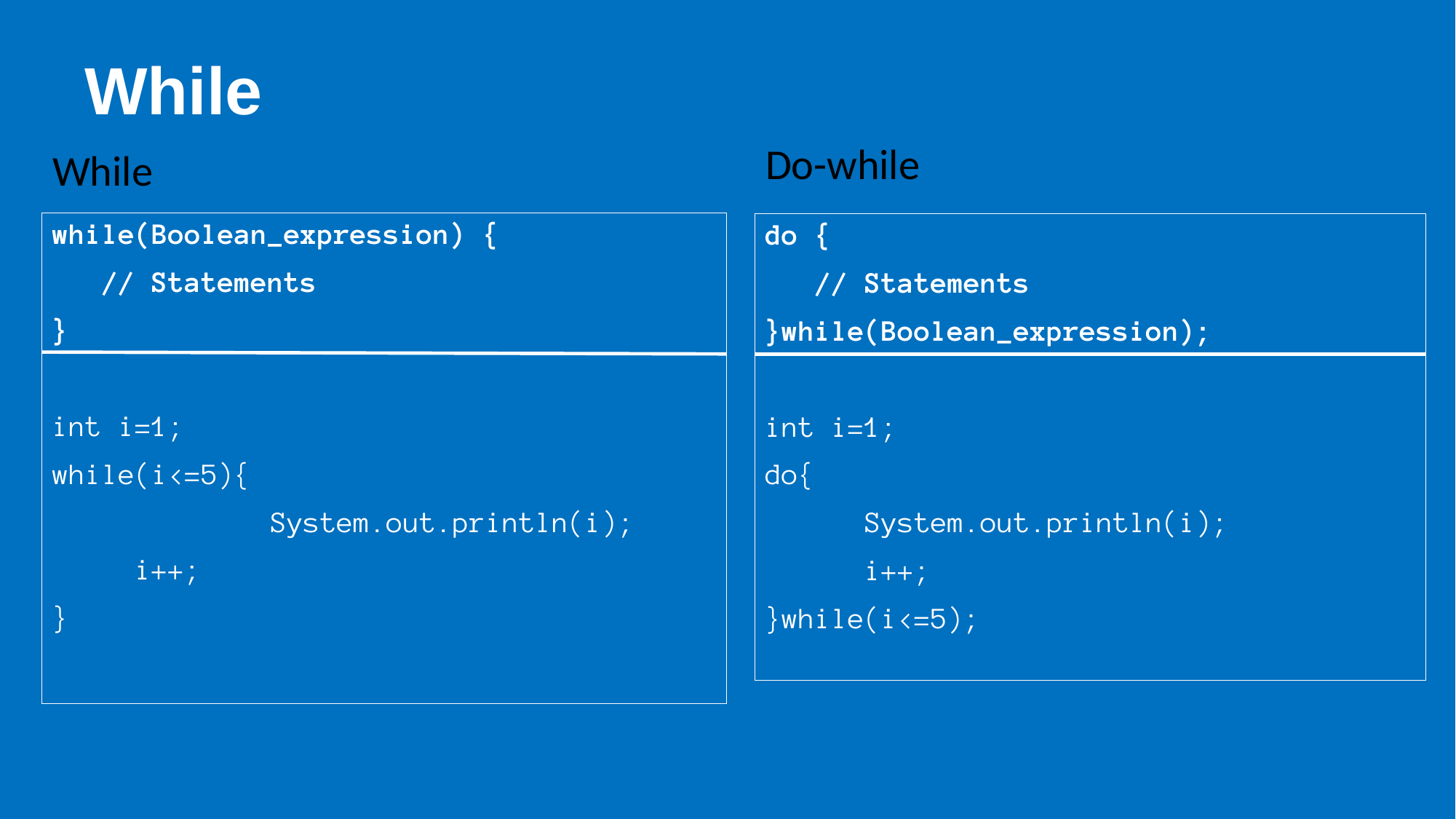

# While
Do-while
While
while(Boolean_expression) {
   // Statements
}

int i=1;
while(i<=5){
          	System.out.println(i);
     i++;
}
do {
   // Statements
}while(Boolean_expression);

int i=1;
do{
      System.out.println(i);
      i++;
}while(i<=5);